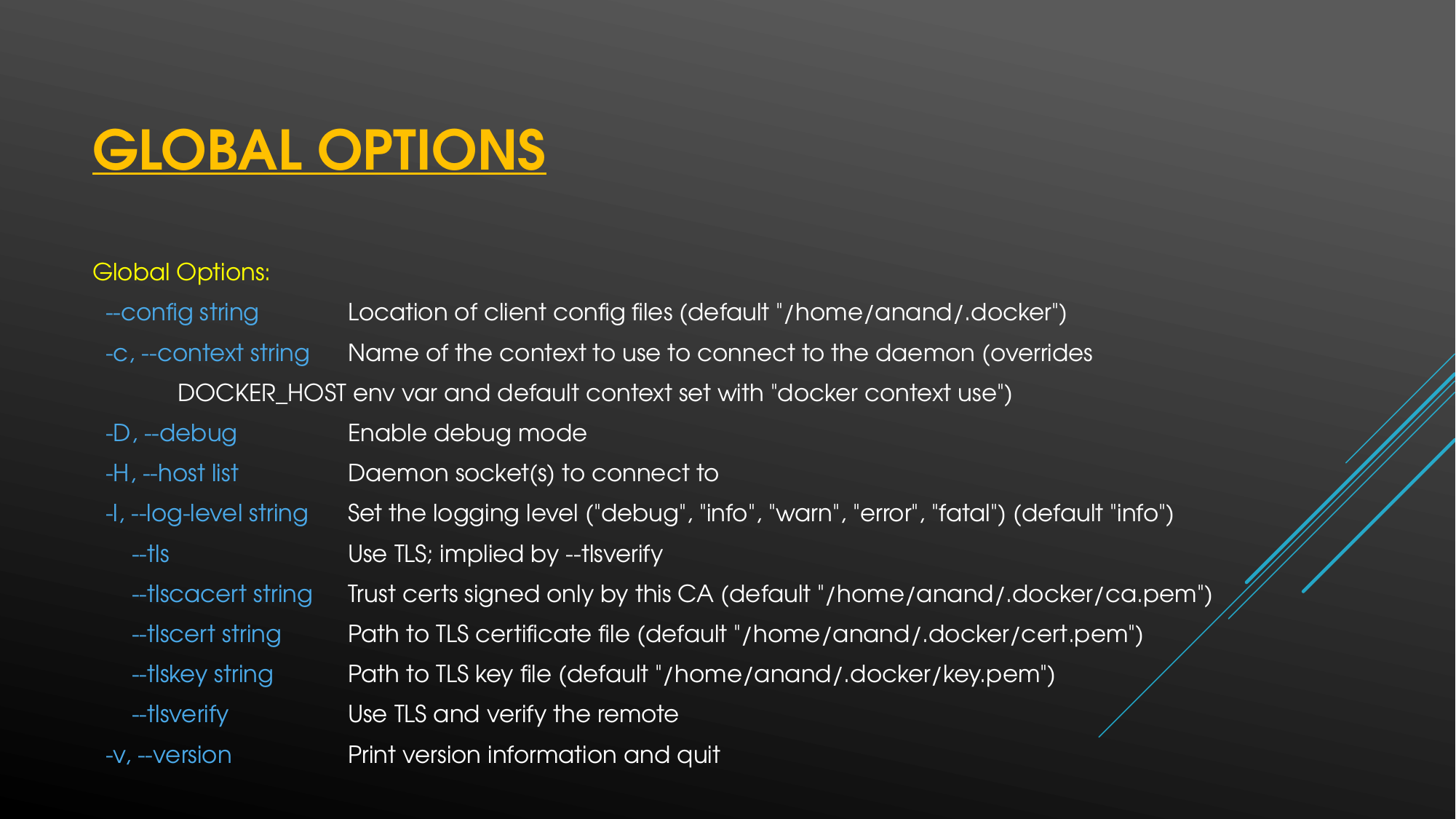

# Global Options
Global Options:
  --config string      		Location of client config files (default "/home/anand/.docker")
  -c, --context string     	Name of the context to use to connect to the daemon (overrides
					DOCKER_HOST env var and default context set with "docker context use")
  -D, --debug              	Enable debug mode
  -H, --host list          		Daemon socket(s) to connect to
  -l, --log-level string   	Set the logging level ("debug", "info", "warn", "error", "fatal") (default "info")
      --tls                		Use TLS; implied by --tlsverify
      --tlscacert string   	Trust certs signed only by this CA (default "/home/anand/.docker/ca.pem")
      --tlscert string     	Path to TLS certificate file (default "/home/anand/.docker/cert.pem")
      --tlskey string      	Path to TLS key file (default "/home/anand/.docker/key.pem")
      --tlsverify          		Use TLS and verify the remote
  -v, --version            	Print version information and quit